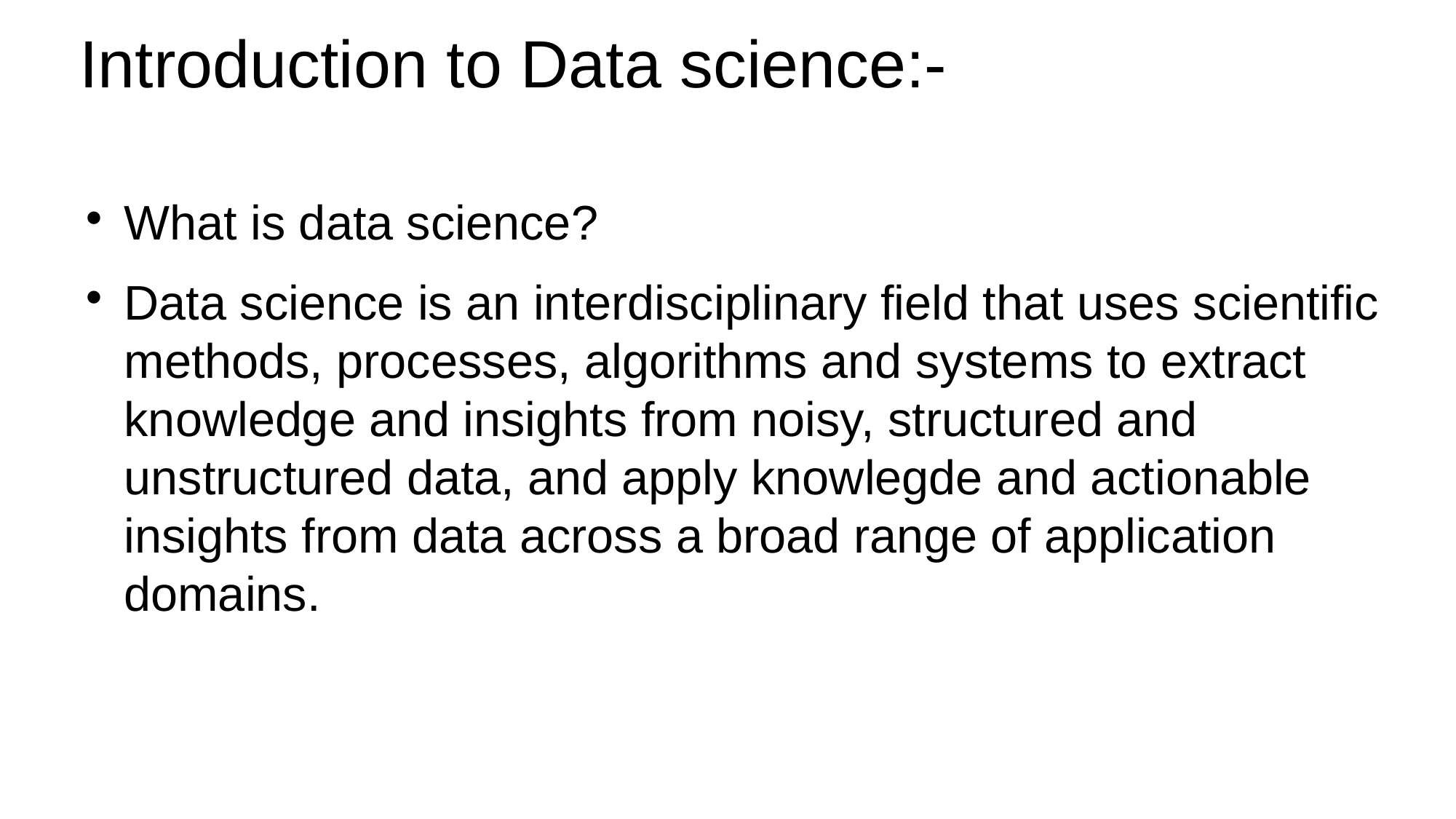

Introduction to Data science:-
What is data science?
Data science is an interdisciplinary field that uses scientific methods, processes, algorithms and systems to extract knowledge and insights from noisy, structured and unstructured data, and apply knowlegde and actionable insights from data across a broad range of application domains.